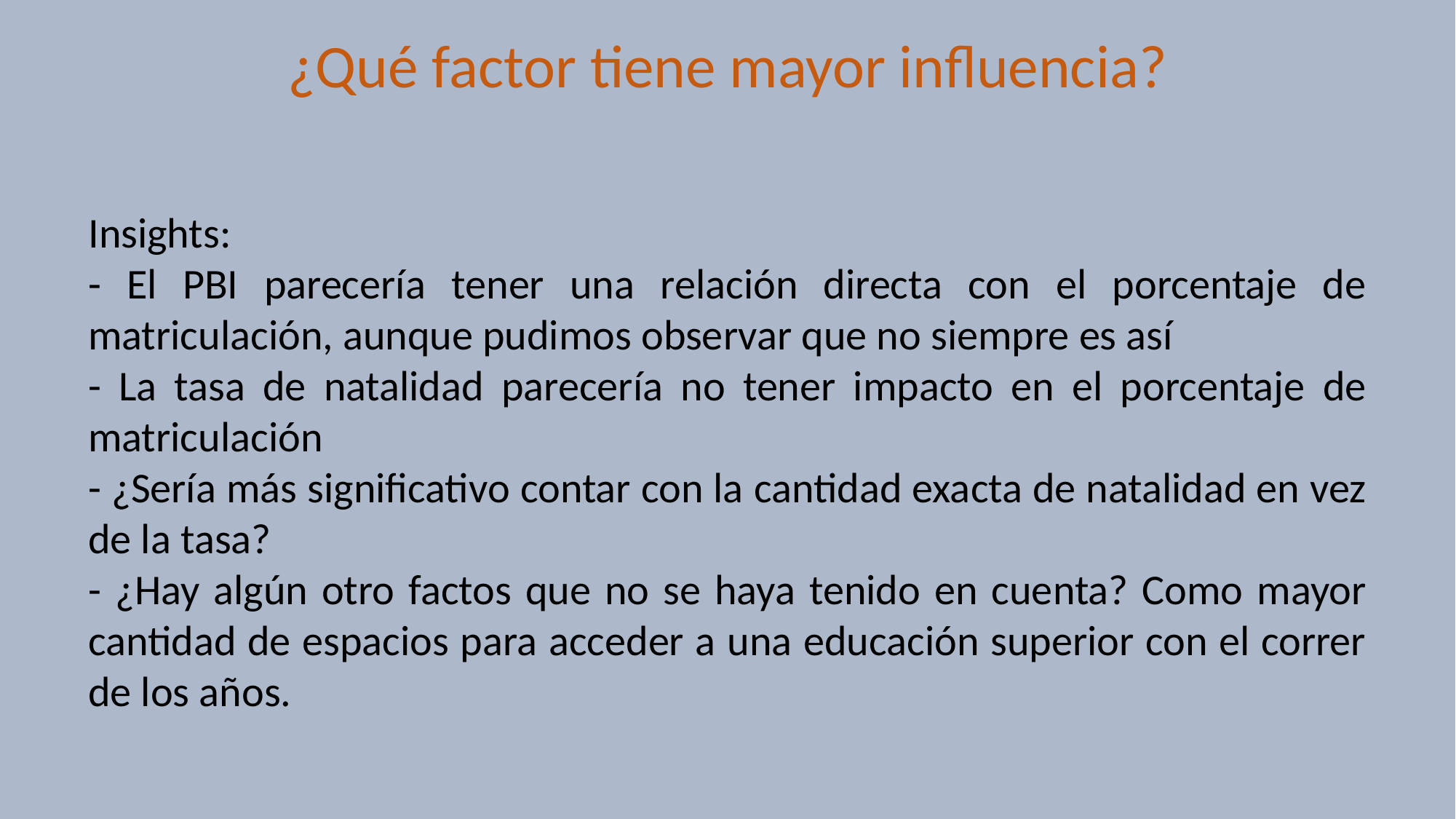

¿Qué factor tiene mayor influencia?
Insights:
- El PBI parecería tener una relación directa con el porcentaje de matriculación, aunque pudimos observar que no siempre es así
- La tasa de natalidad parecería no tener impacto en el porcentaje de matriculación
- ¿Sería más significativo contar con la cantidad exacta de natalidad en vez de la tasa?
- ¿Hay algún otro factos que no se haya tenido en cuenta? Como mayor cantidad de espacios para acceder a una educación superior con el correr de los años.